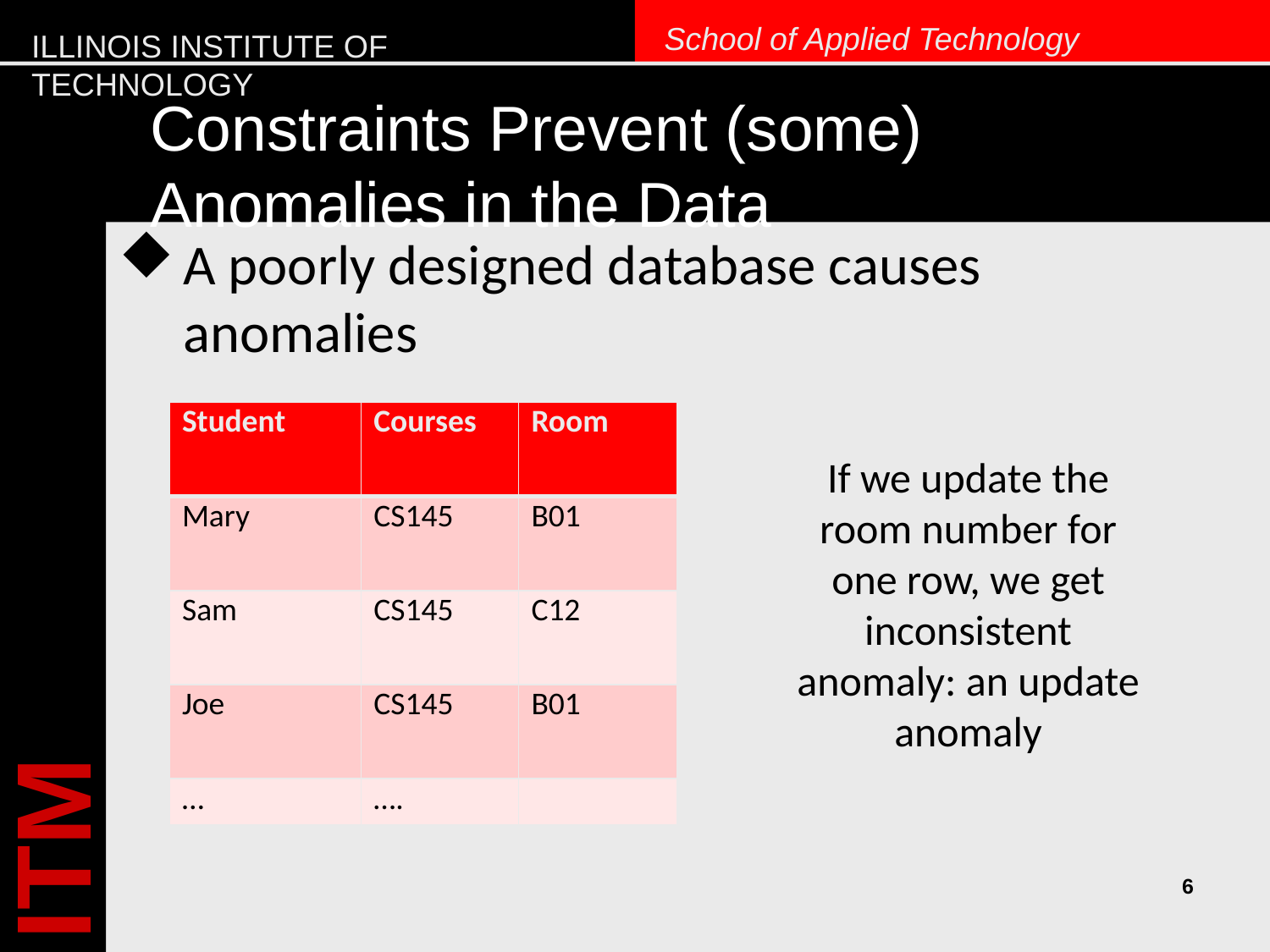

# Constraints Prevent (some) Anomalies in the Data
A poorly designed database causes anomalies

| Student | Courses | Room |
| --- | --- | --- |
| Mary | CS145 | B01 |
| Sam | CS145 | C12 |
| Joe | CS145 | B01 |
| … | …. |  |
If we update the room number for one row, we get inconsistent anomaly: an update anomaly
6